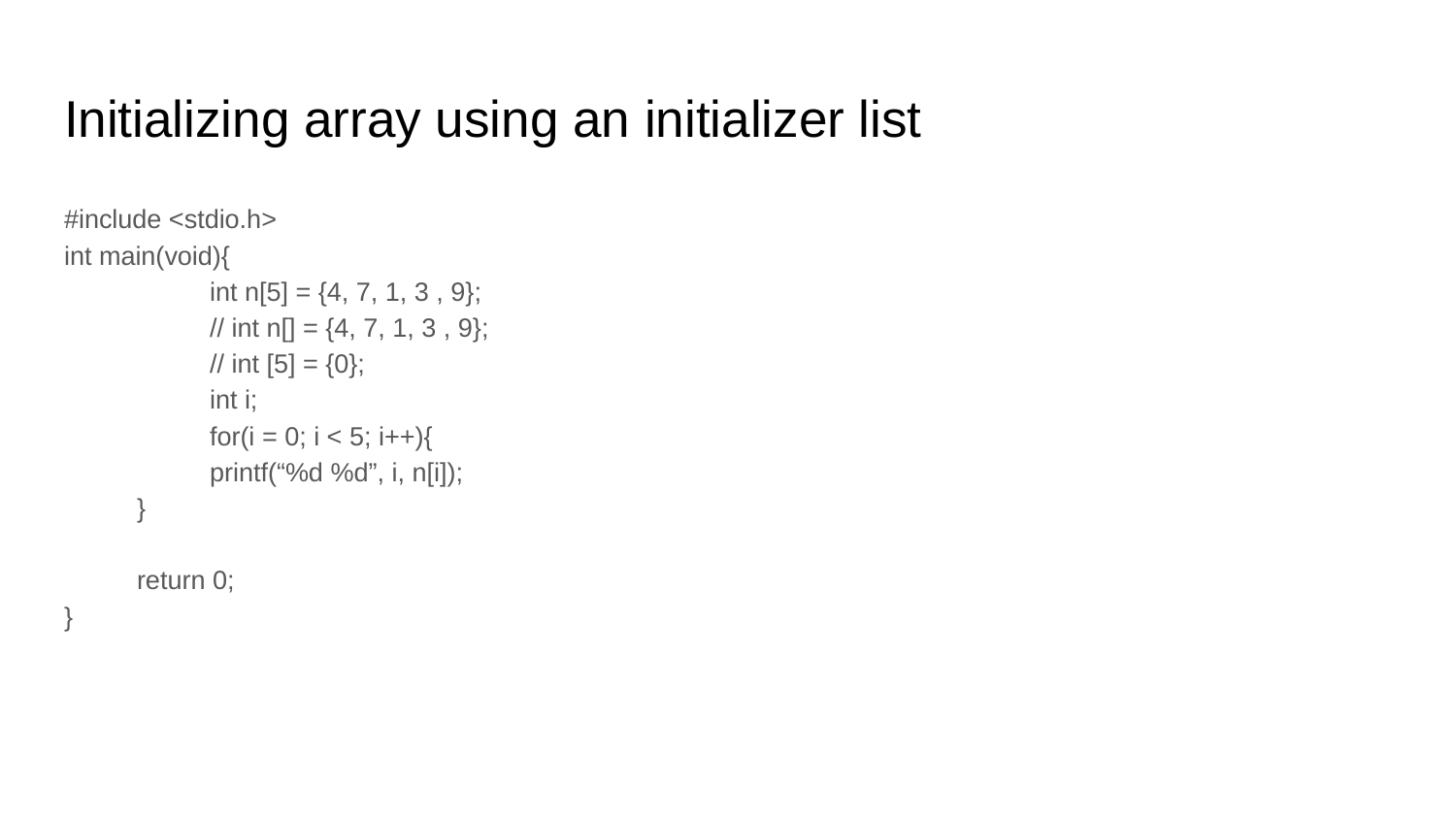

# Initializing array using an initializer list
#include <stdio.h>
int main(void){
	int n[5] = {4, 7, 1, 3 , 9};
	// int n[] = {4, 7, 1, 3 , 9};
	// int [5] = {0};
	int i;
	for(i = 0; i < 5; i++){
	printf(“%d %d”, i, n[i]);
}

return 0;
}